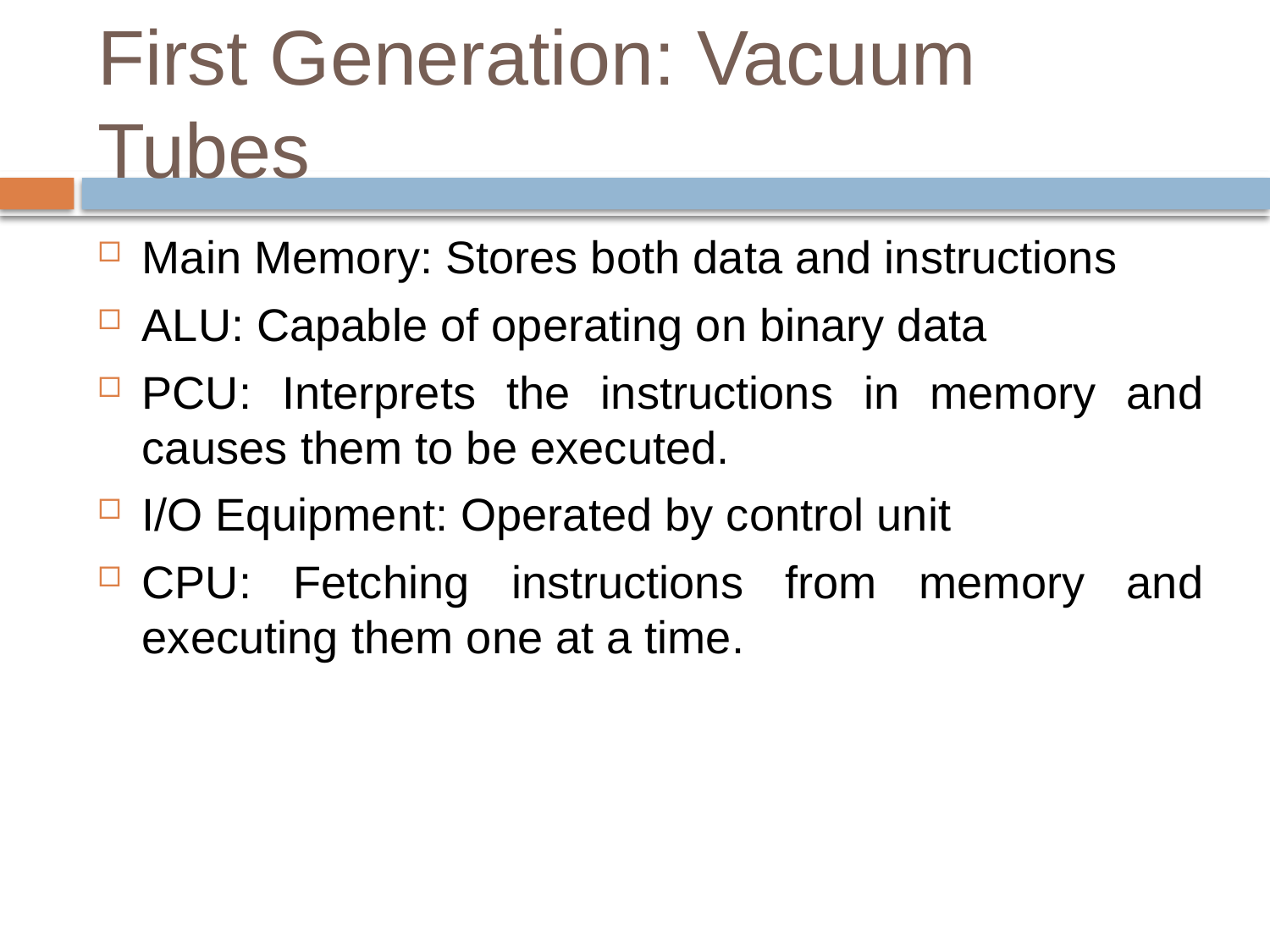

# First Generation: Vacuum Tubes
Main Memory: Stores both data and instructions
ALU: Capable of operating on binary data
PCU: Interprets the instructions in memory and causes them to be executed.
I/O Equipment: Operated by control unit
CPU: Fetching instructions from memory and executing them one at a time.